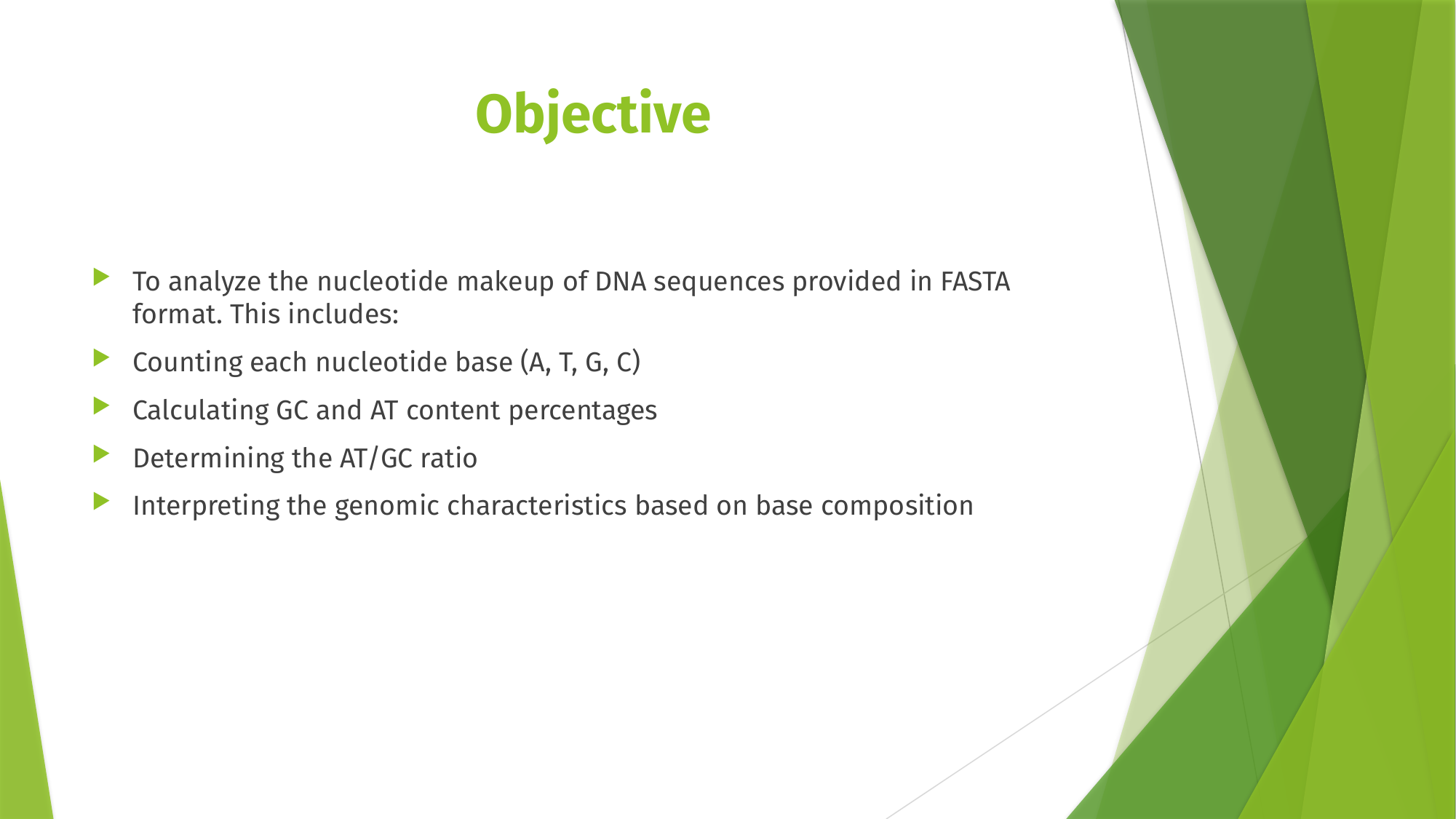

# Objective
To analyze the nucleotide makeup of DNA sequences provided in FASTA format. This includes:
Counting each nucleotide base (A, T, G, C)
Calculating GC and AT content percentages
Determining the AT/GC ratio
Interpreting the genomic characteristics based on base composition